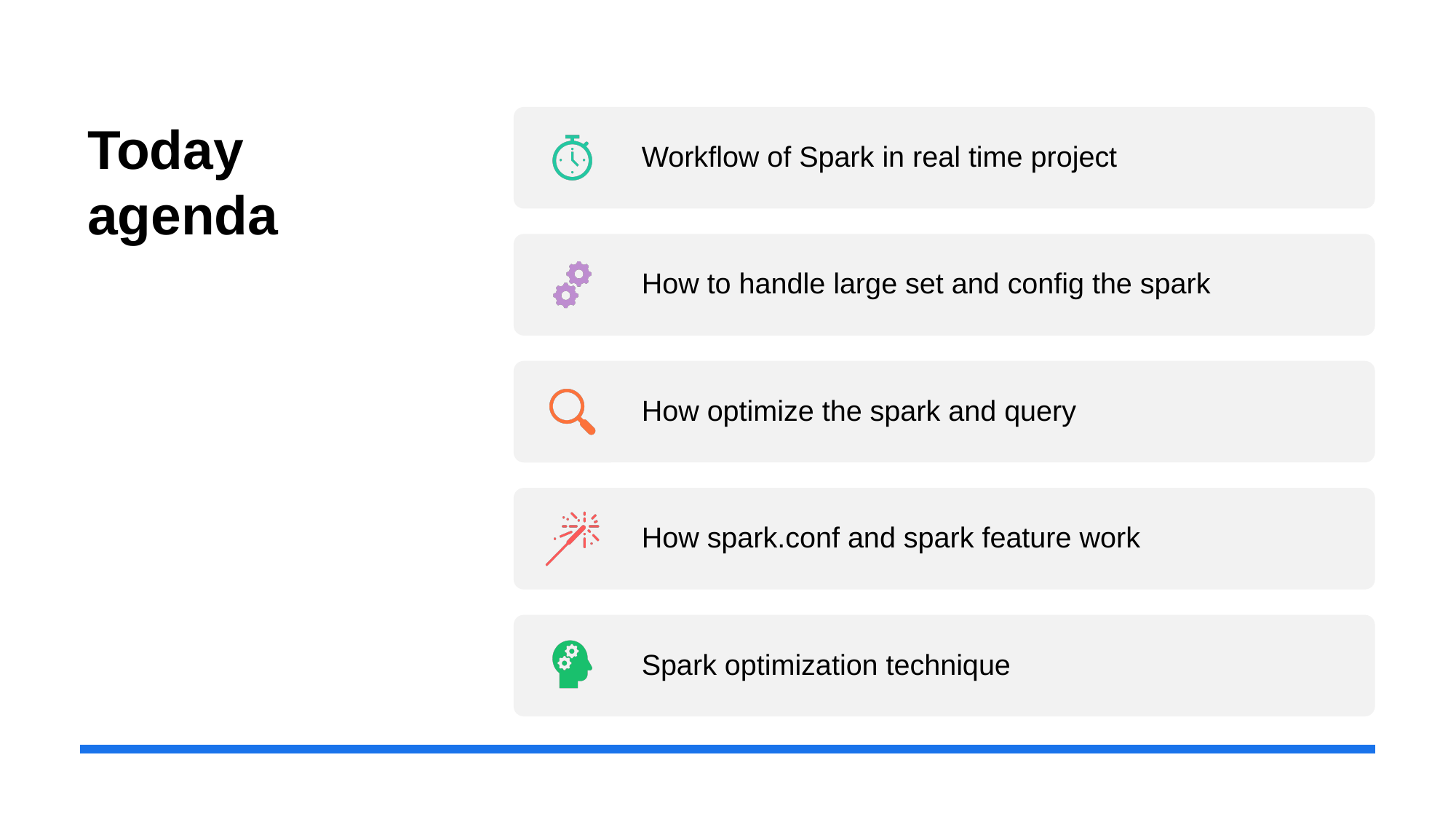

Workflow of Spark in real time project
How to handle large set and config the spark
How optimize the spark and query
How spark.conf and spark feature work
Spark optimization technique
# Today agenda